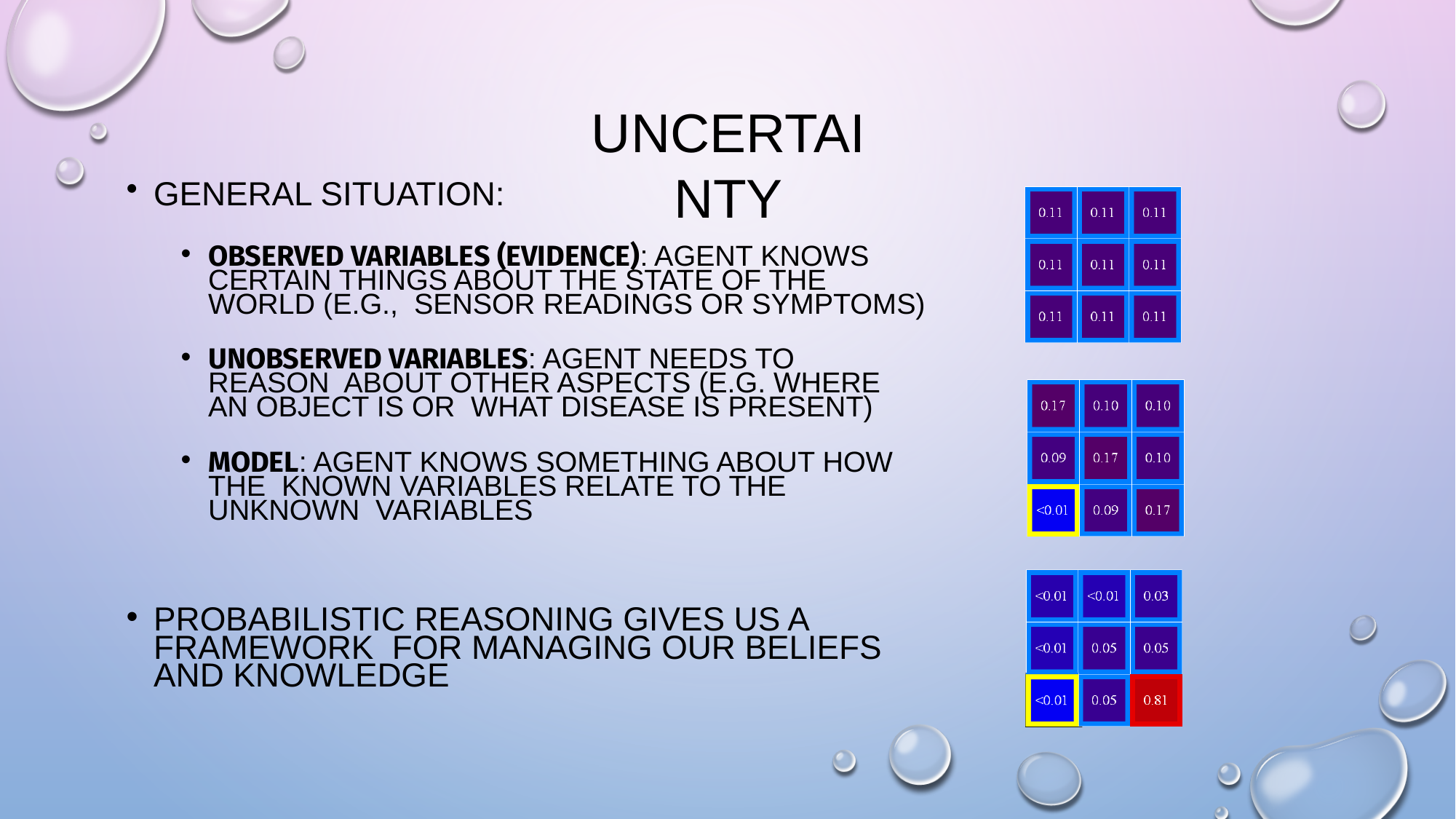

# UNCERTAINTY
GENERAL SITUATION:

OBSERVED VARIABLES (EVIDENCE): AGENT KNOWS  CERTAIN THINGS ABOUT THE STATE OF THE  WORLD (E.G.,  SENSOR READINGS OR SYMPTOMS)

UNOBSERVED VARIABLES: AGENT NEEDS TO REASON  ABOUT OTHER ASPECTS (E.G. WHERE AN OBJECT IS OR  WHAT DISEASE IS PRESENT)

MODEL: AGENT KNOWS SOMETHING ABOUT HOW THE  KNOWN VARIABLES RELATE TO THE  UNKNOWN  VARIABLES

PROBABILISTIC REASONING GIVES US A FRAMEWORK  FOR MANAGING OUR BELIEFS AND KNOWLEDGE